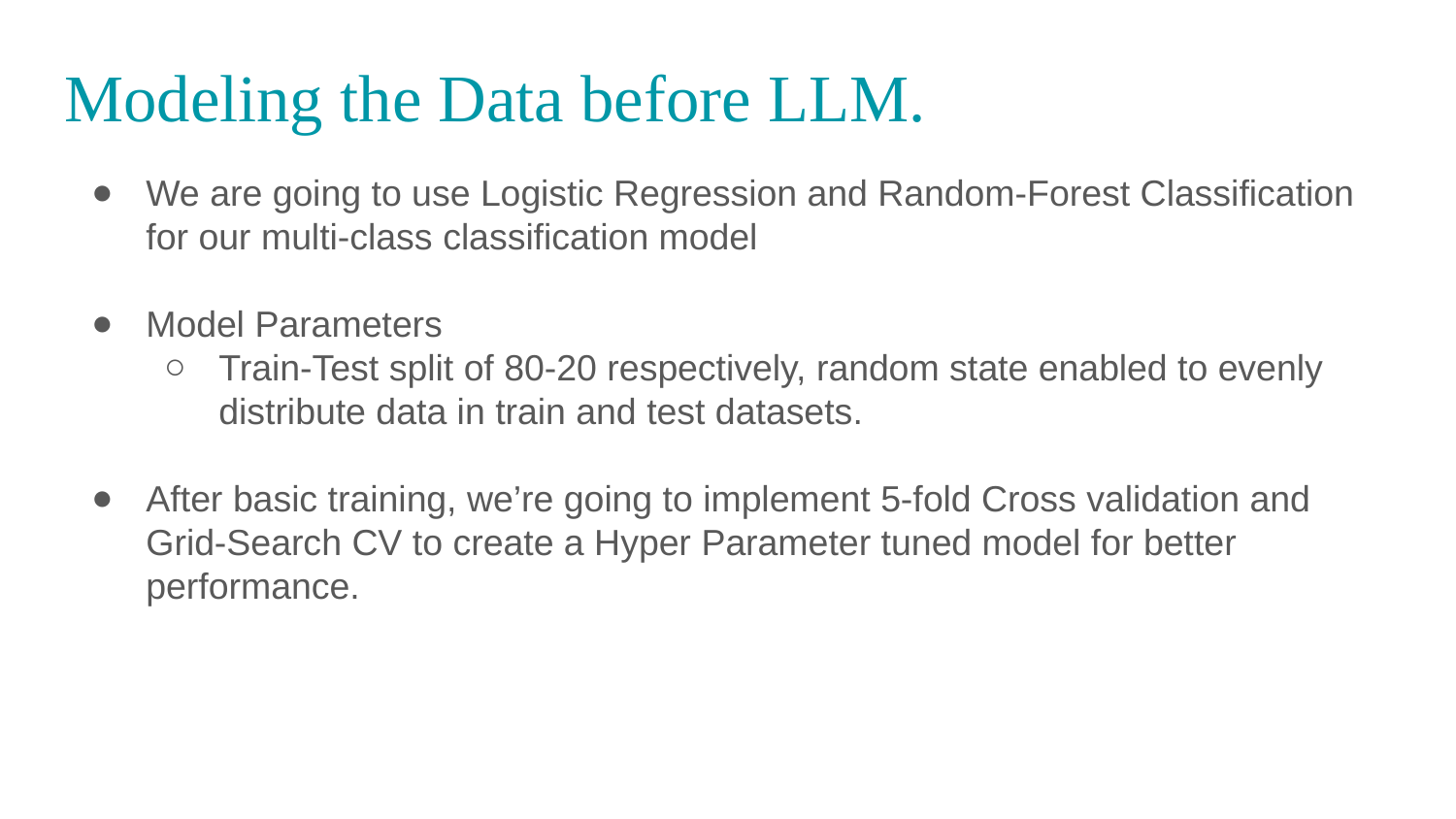

Modeling the Data before LLM.
We are going to use Logistic Regression and Random-Forest Classification for our multi-class classification model

Model Parameters
Train-Test split of 80-20 respectively, random state enabled to evenly distribute data in train and test datasets.

After basic training, we’re going to implement 5-fold Cross validation and Grid-Search CV to create a Hyper Parameter tuned model for better performance.